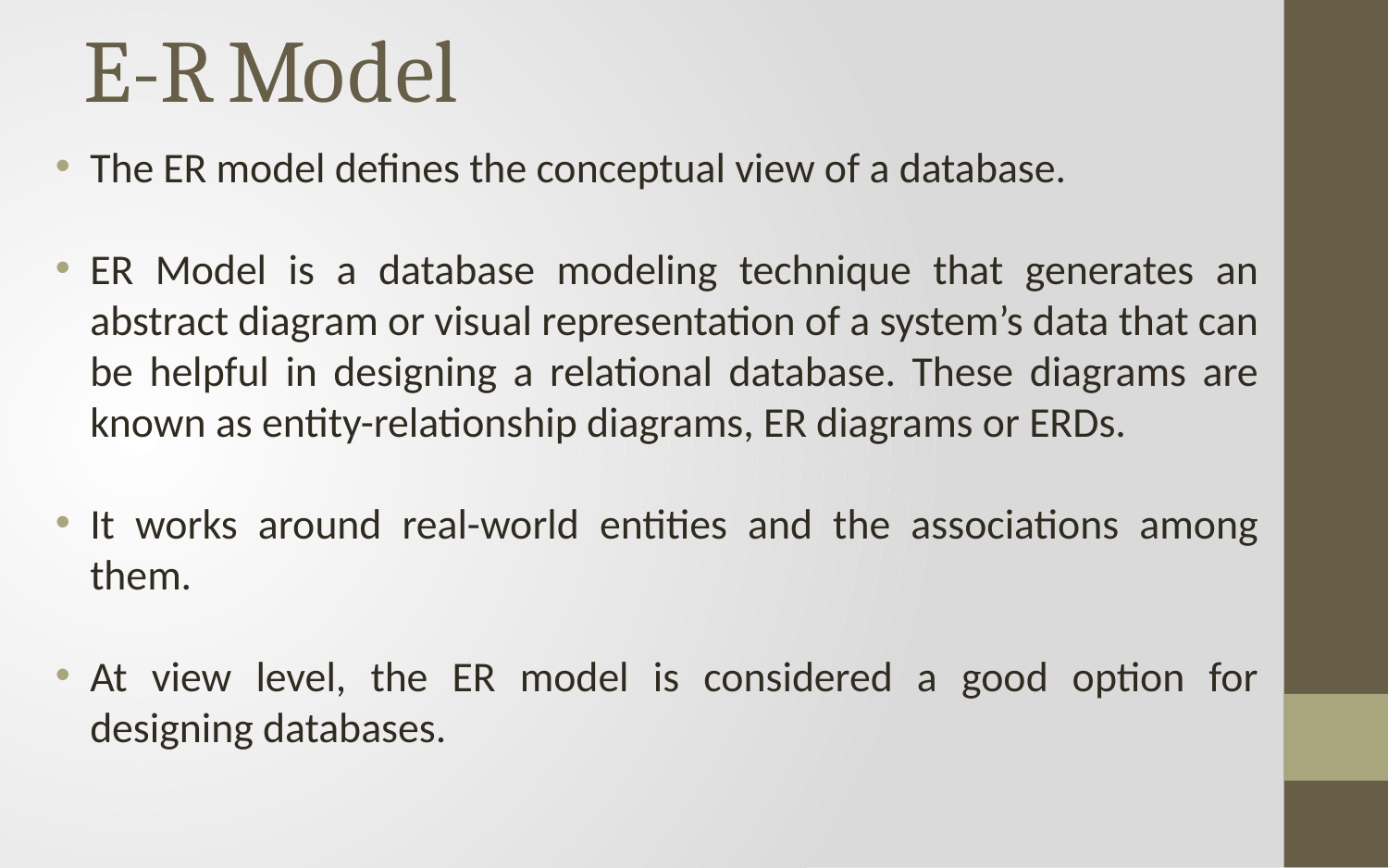

# E-R Model
The ER model defines the conceptual view of a database.

ER Model is a database modeling technique that generates an abstract diagram or visual representation of a system’s data that can be helpful in designing a relational database. These diagrams are known as entity-relationship diagrams, ER diagrams or ERDs.

It works around real-world entities and the associations among them.

At view level, the ER model is considered a good option for designing databases.